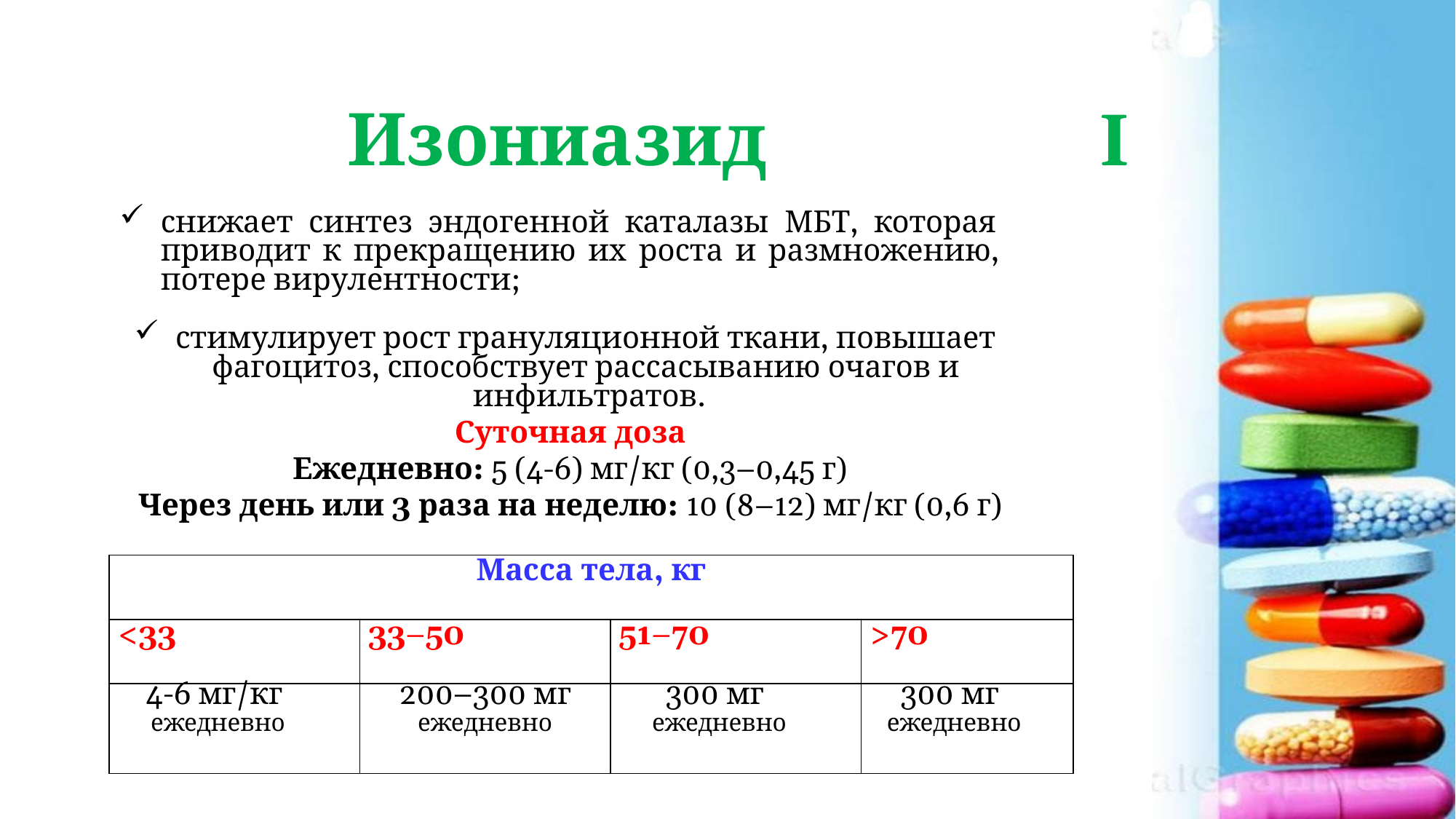

# Изониазид                  I
снижает синтез эндогенной каталазы МБТ, которая  приводит к прекращению их роста и размножению,  потере вирулентности;
стимулирует рост грануляционной ткани, повышает  фагоцитоз, способствует рассасыванию очагов и  инфильтратов.
Суточная доза
Ежедневно: 5 (4-6) мг/кг (0,3–0,45 г)
Через день или 3 раза на неделю: 10 (8–12) мг/кг (0,6 г)
| Масса тела, кг |  |  |  |
| --- | --- | --- | --- |
| <33 | 33–50 | 51–70 | >70 |
| 4-6 мг/кг ежедневно | 200–300 мг ежедневно | 300 мг ежедневно | 300 мг ежедневно |